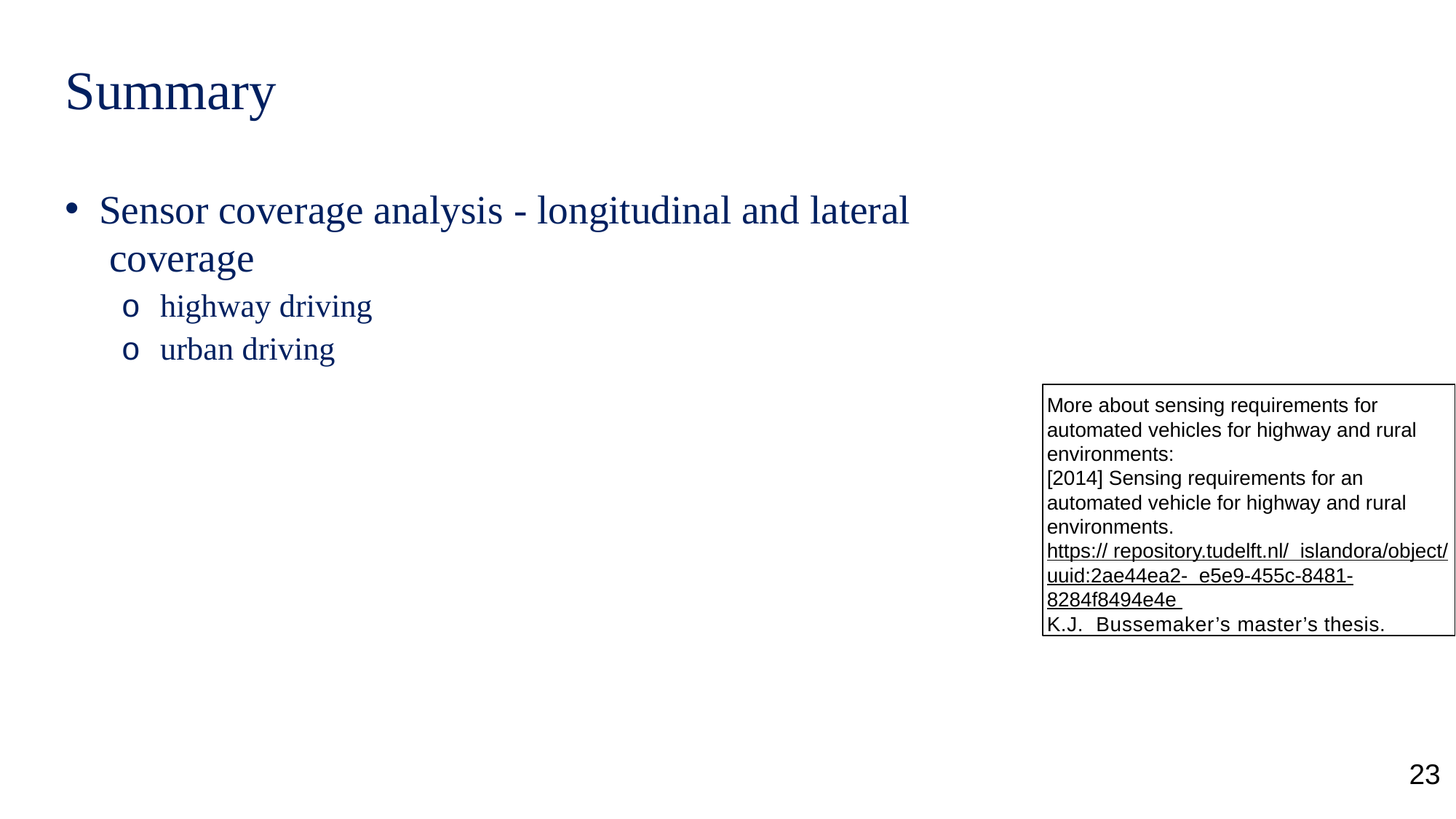

# Summary
Sensor coverage analysis - longitudinal and lateral  coverage
o highway driving
o urban driving
More about sensing requirements for automated vehicles for highway and rural environments:
[2014] Sensing requirements for an  automated vehicle for highway and rural  environments.
https:// repository.tudelft.nl/  islandora/object/ uuid:2ae44ea2-  e5e9-455c-8481-8284f8494e4e
K.J.  Bussemaker’s master’s thesis.
23